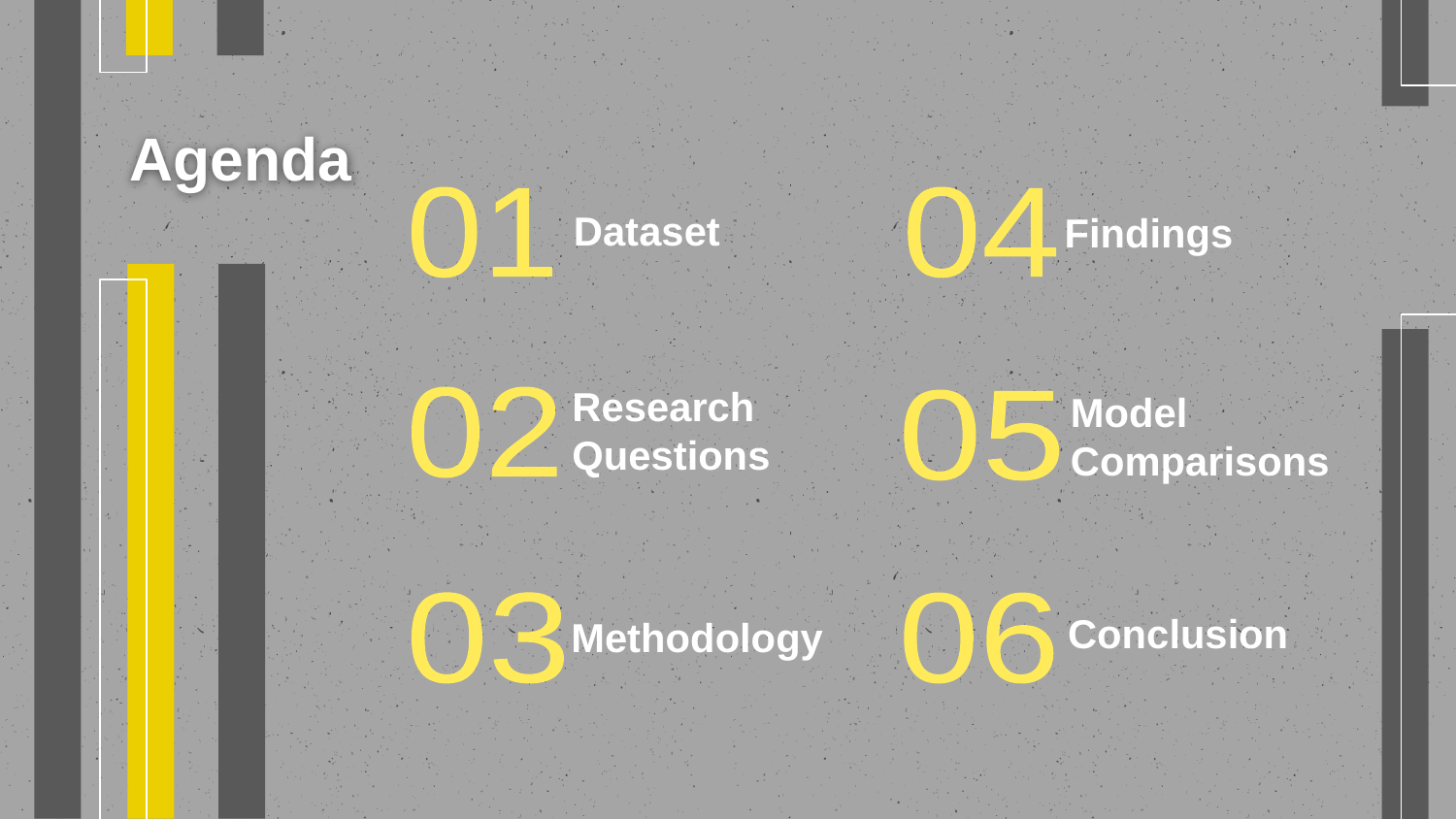

Agenda
01
04
# Dataset
Findings
02
Research Questions
05
Model Comparisons
Conclusion
03
06
Methodology